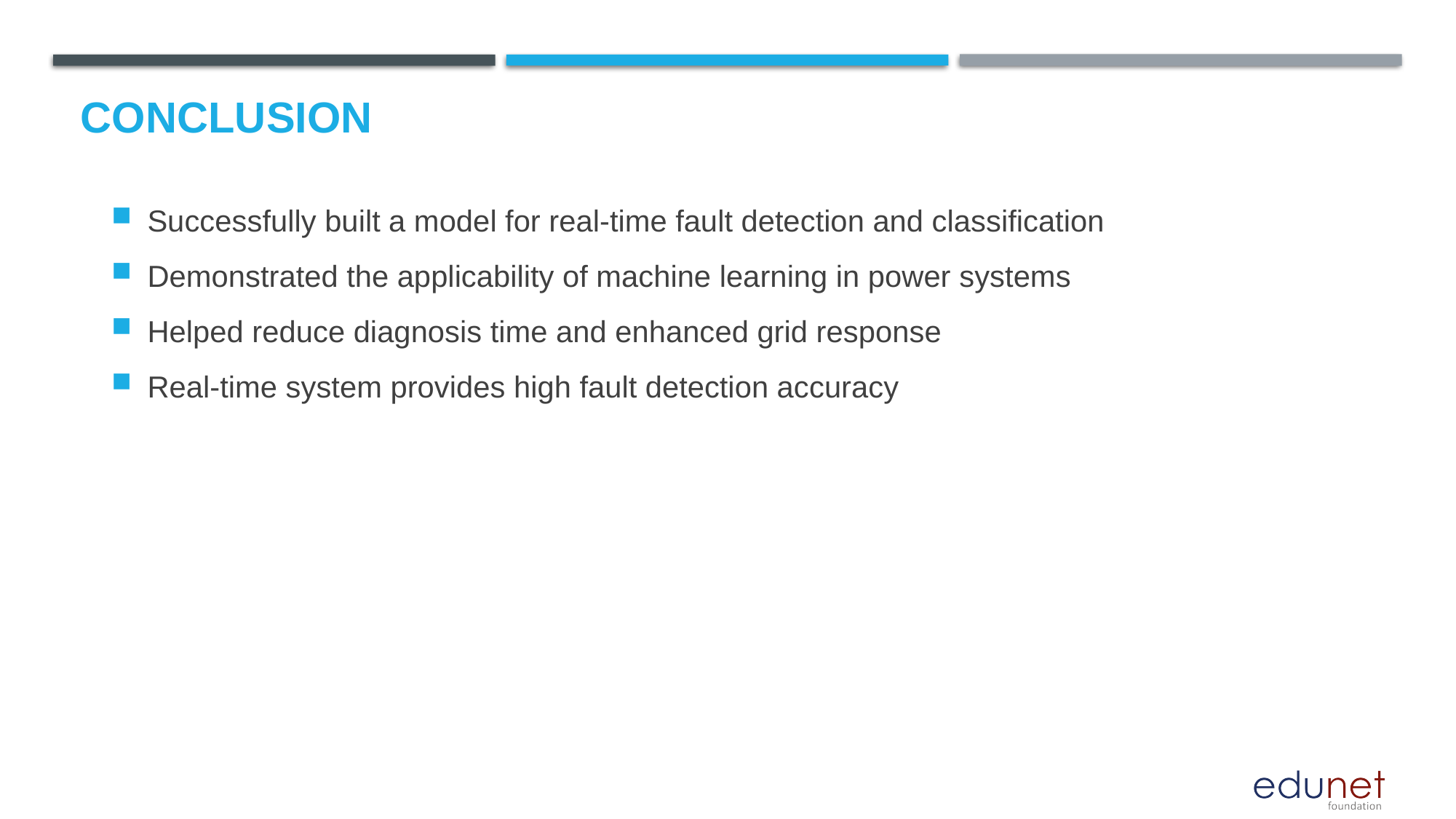

Successfully built a model for real-time fault detection and classification
Demonstrated the applicability of machine learning in power systems
Helped reduce diagnosis time and enhanced grid response
Real-time system provides high fault detection accuracy
# Conclusion